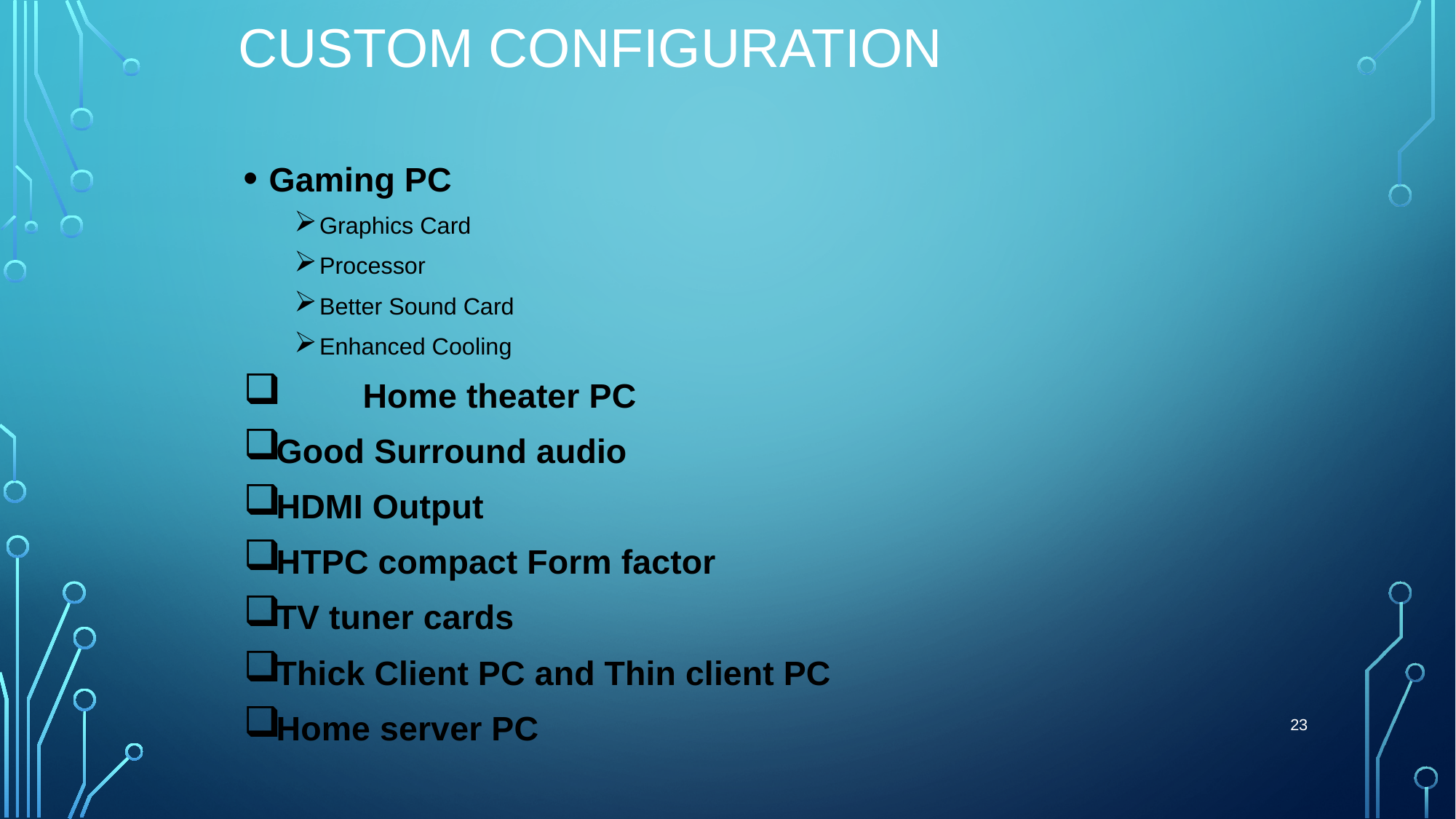

# Custom configuration

Gaming PC
Graphics Card
Processor
Better Sound Card
Enhanced Cooling
	Home theater PC
Good Surround audio
HDMI Output
HTPC compact Form factor
TV tuner cards
Thick Client PC and Thin client PC
Home server PC

23